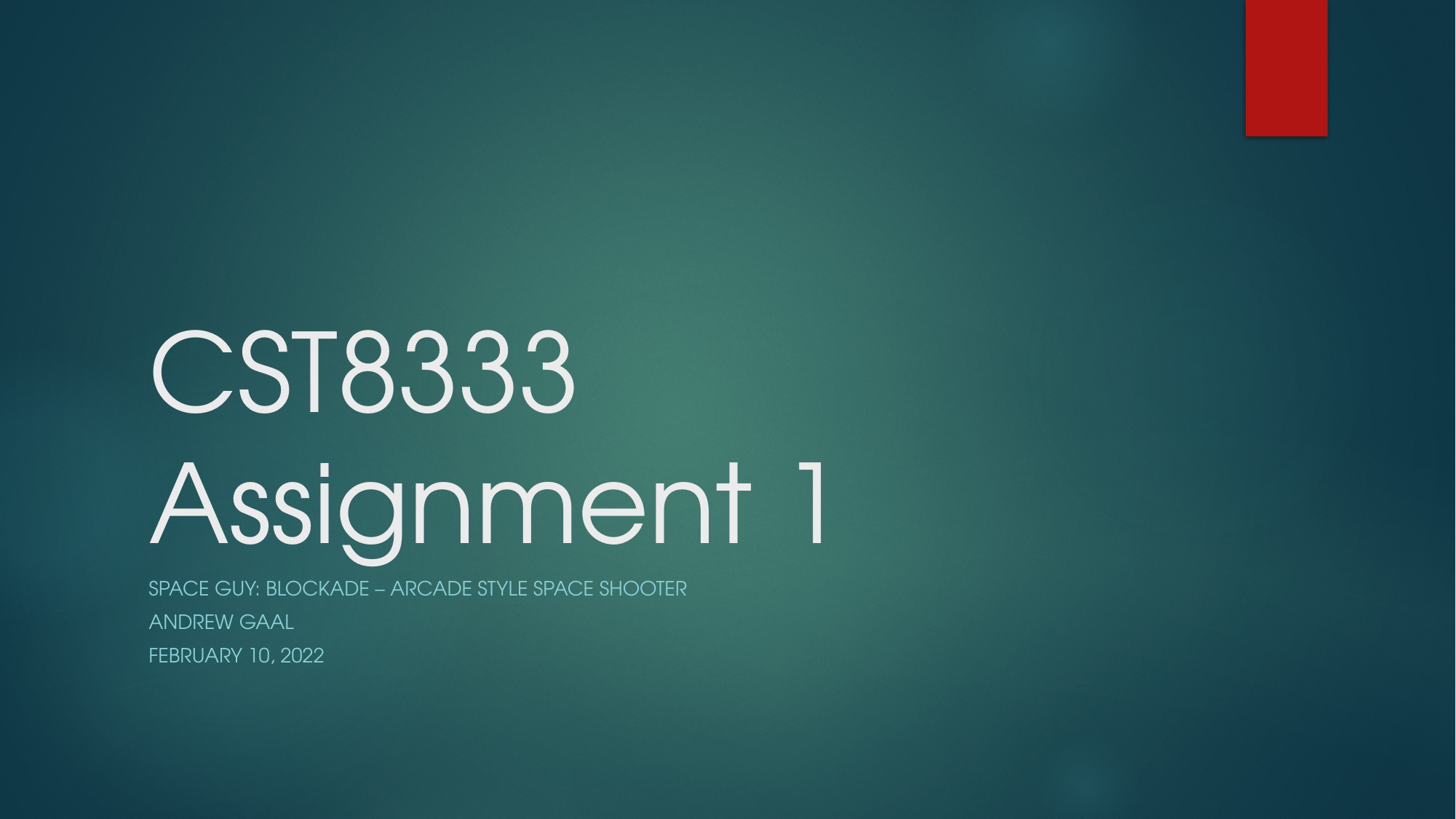

# CST8333 Assignment 1
Space guy: Blockade – arcade style space shooter
Andrew Gaal
February 10, 2022